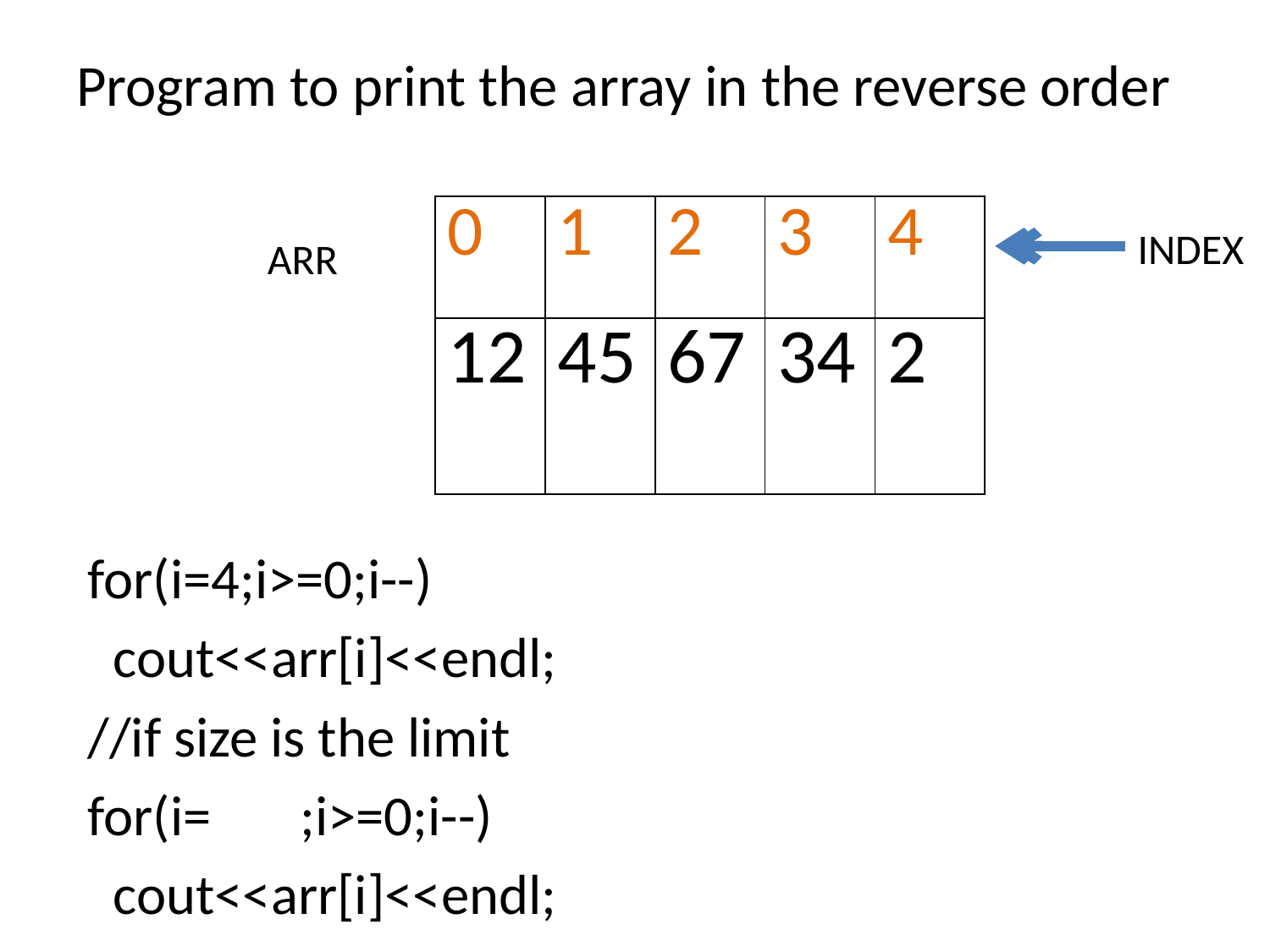

# Program to print the array in the reverse order
| 0 | 1 | 2 | 3 | 4 |
| --- | --- | --- | --- | --- |
| 12 | 45 | 67 | 34 | 2 |
INDEX
ARR
for(i=4;i>=0;i--)
  cout<<arr[i]<<endl;
//if size is the limit
for(i=       ;i>=0;i--)
  cout<<arr[i]<<endl;